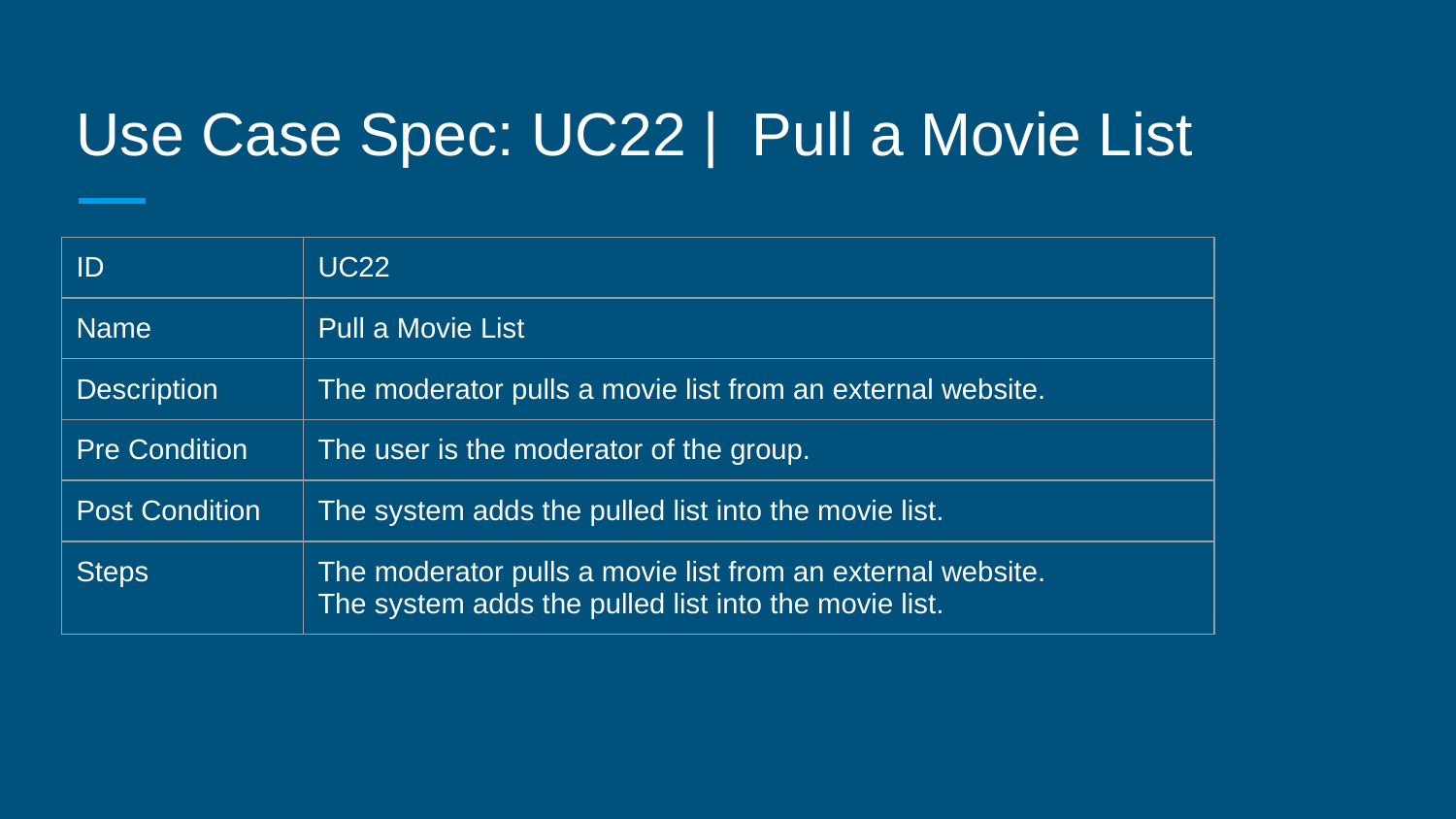

# Use Case Spec: UC22 |  Pull a Movie List
| ID | UC22 |
| --- | --- |
| Name | Pull a Movie List |
| Description | The moderator pulls a movie list from an external website. |
| Pre Condition | The user is the moderator of the group. |
| Post Condition | The system adds the pulled list into the movie list. |
| Steps | The moderator pulls a movie list from an external website. The system adds the pulled list into the movie list. |